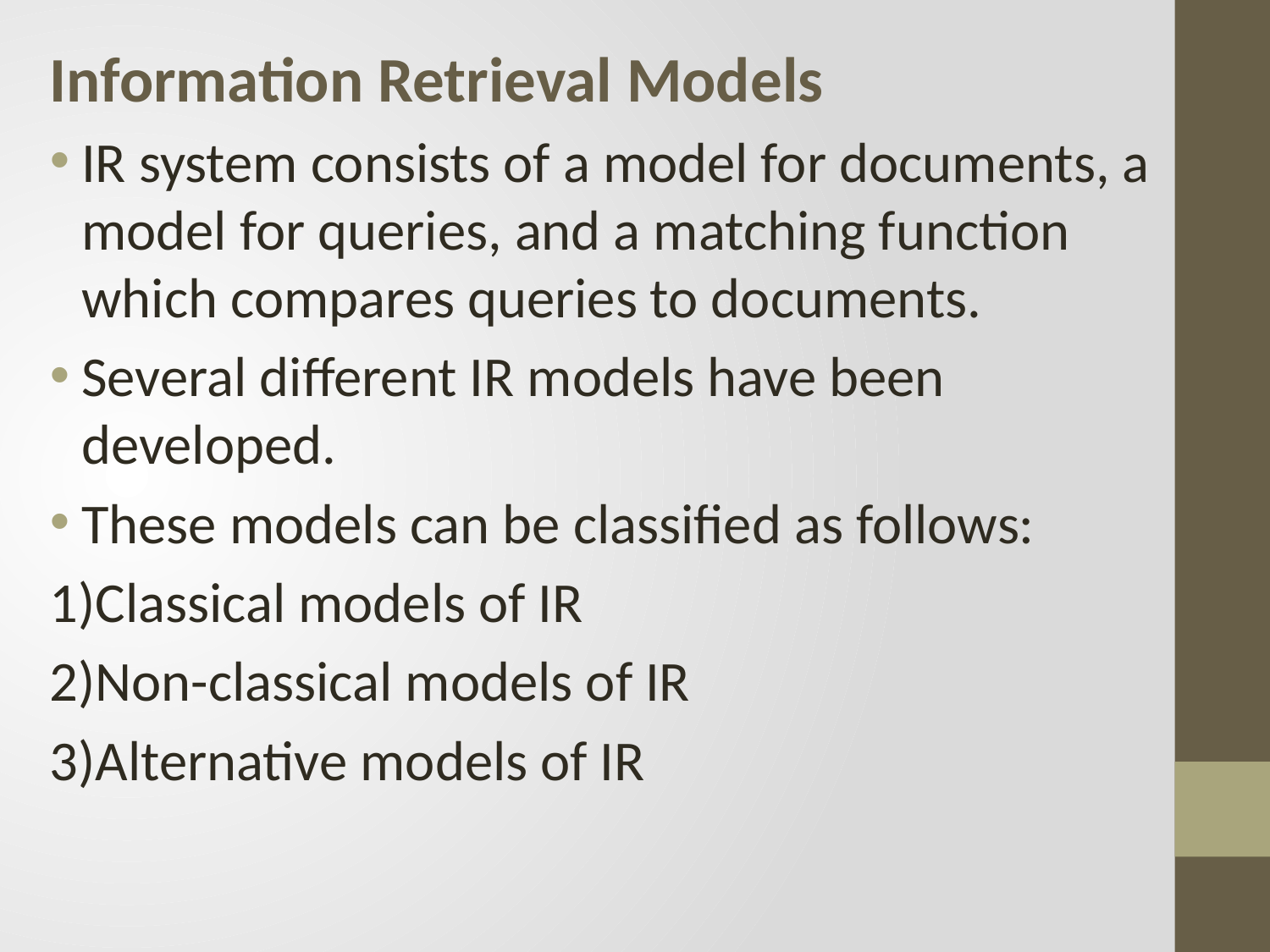

Information Retrieval Models
IR system consists of a model for documents, a model for queries, and a matching function which compares queries to documents.
Several different IR models have been developed.
These models can be classified as follows:
1)Classical models of IR
2)Non-classical models of IR
3)Alternative models of IR